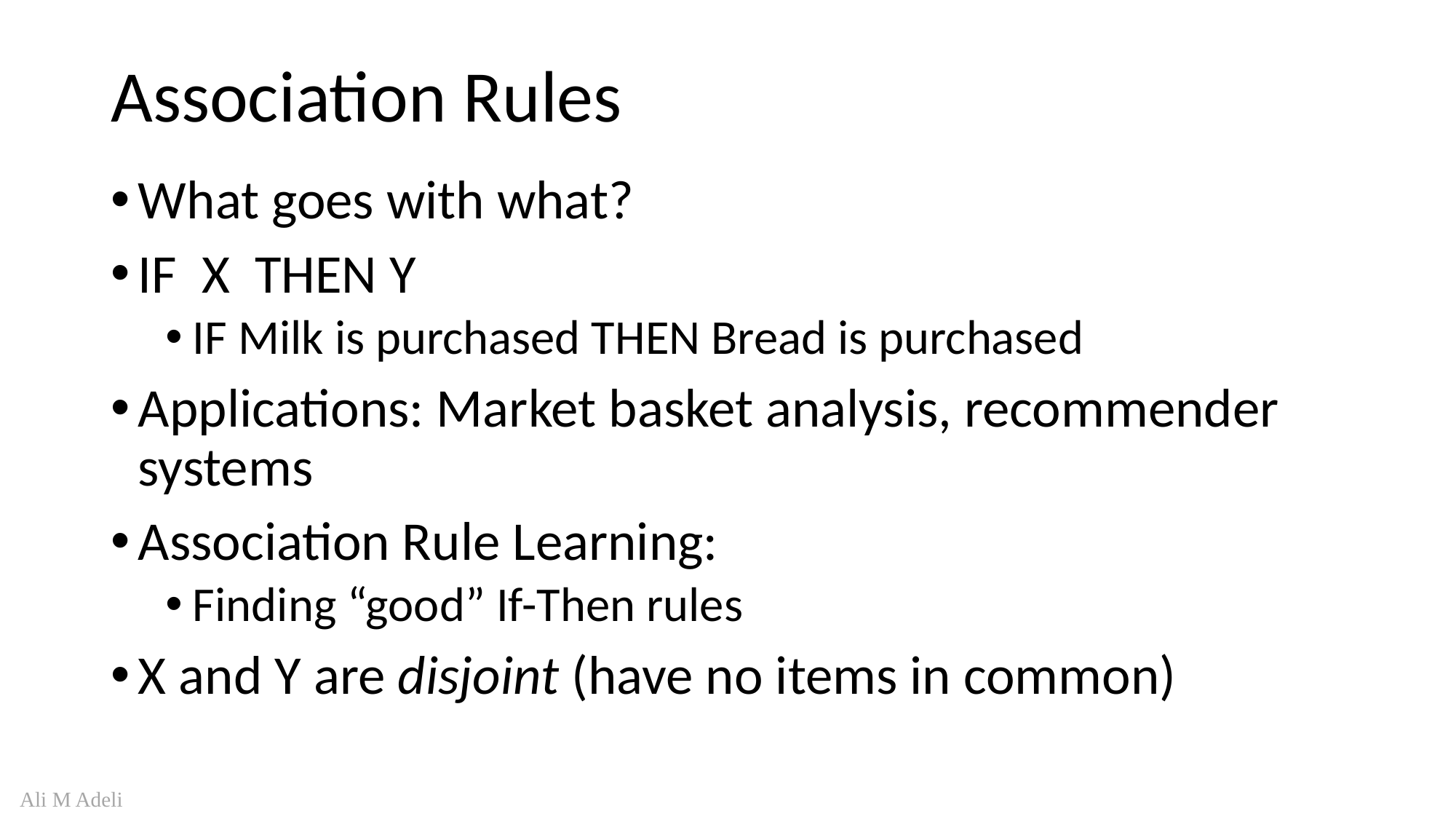

# Association Rules
What goes with what?
IF  X  THEN Y
IF Milk is purchased THEN Bread is purchased
Applications: Market basket analysis, recommender systems
Association Rule Learning:
Finding “good” If-Then rules
X and Y are disjoint (have no items in common)